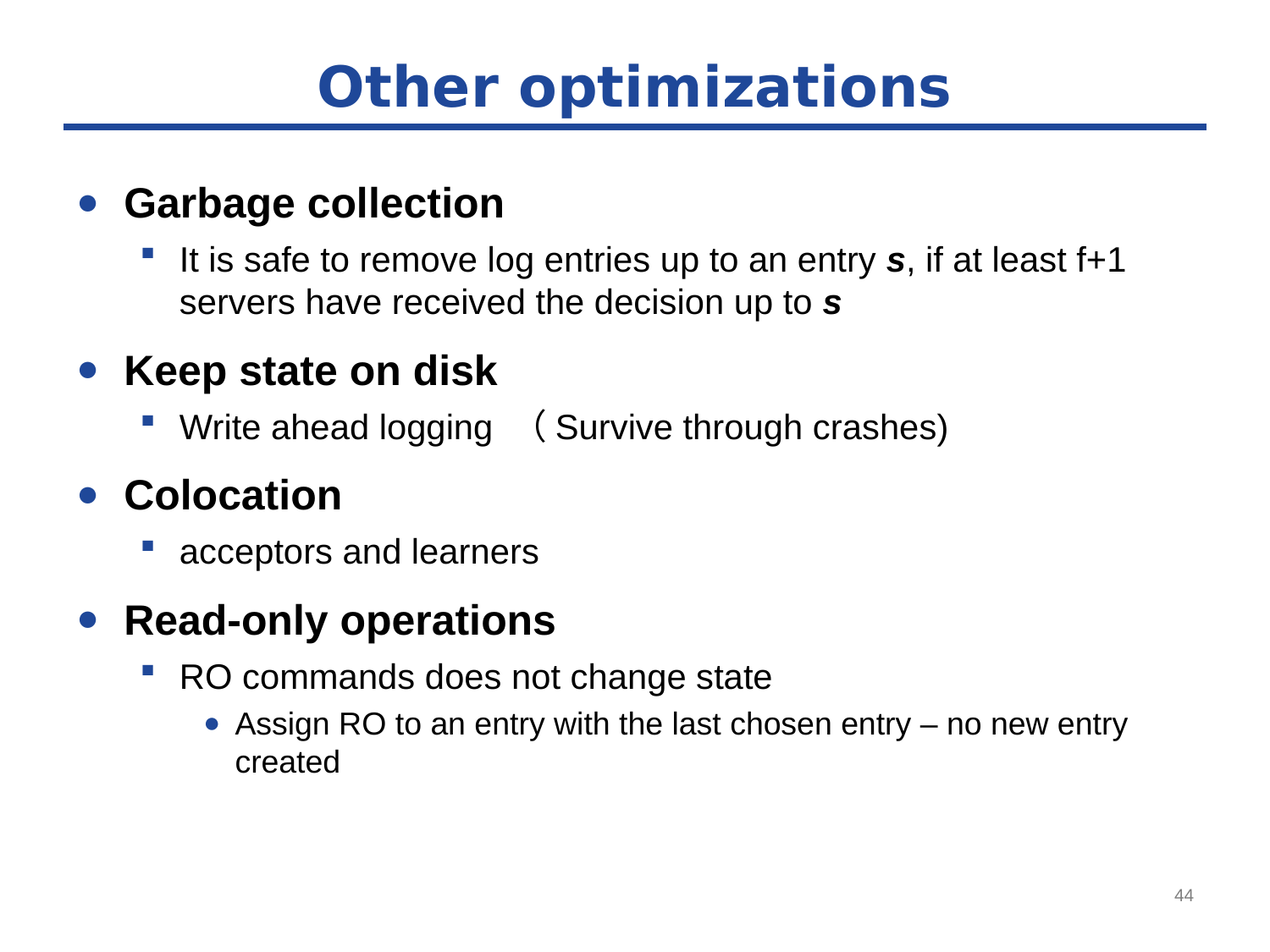

# Other optimizations
Garbage collection
It is safe to remove log entries up to an entry s, if at least f+1 servers have received the decision up to s
Keep state on disk
Write ahead logging （Survive through crashes)
Colocation
acceptors and learners
Read-only operations
RO commands does not change state
Assign RO to an entry with the last chosen entry – no new entry created

44